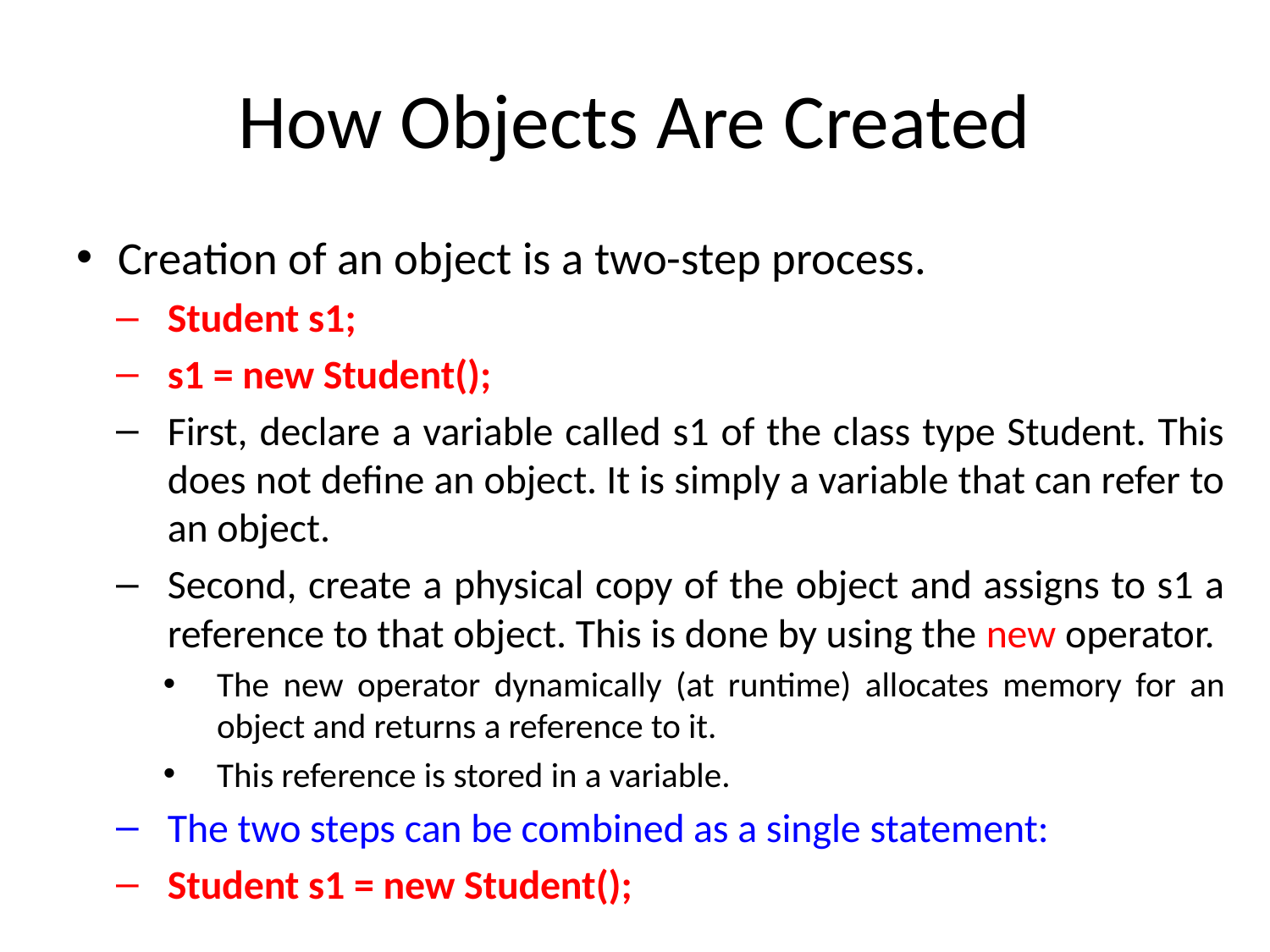

# How Objects Are Created
Creation of an object is a two-step process.
Student s1;
s1 = new Student();
First, declare a variable called s1 of the class type Student. This does not define an object. It is simply a variable that can refer to an object.
Second, create a physical copy of the object and assigns to s1 a reference to that object. This is done by using the new operator.
The new operator dynamically (at runtime) allocates memory for an object and returns a reference to it.
This reference is stored in a variable.
The two steps can be combined as a single statement:
Student s1 = new Student();